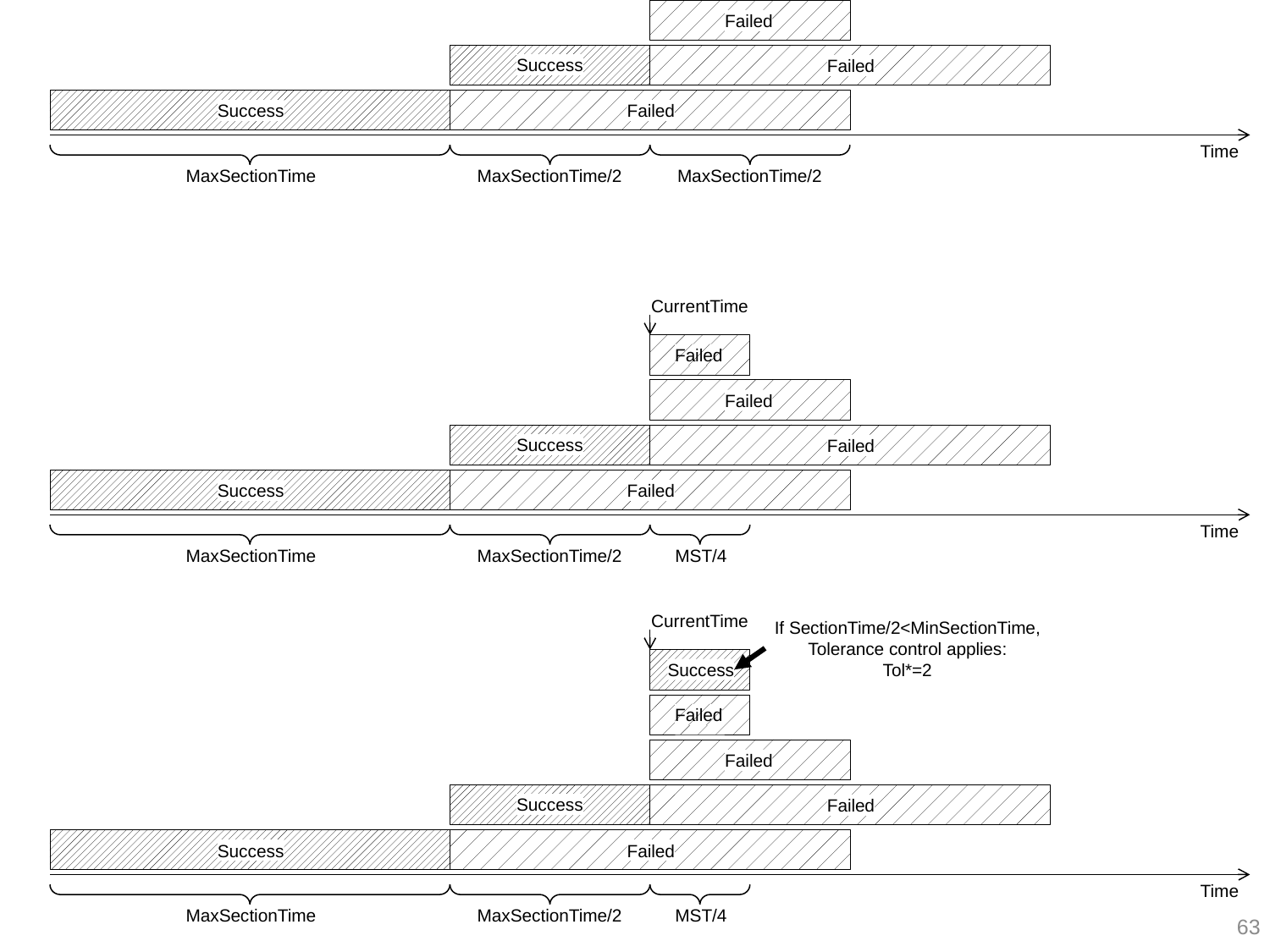

Failed

Success

Failed

Success

Failed
CurrentTime
Time

MaxSectionTime

MaxSectionTime/2

MaxSectionTime/2
CurrentTime

Failed

Failed

Success

Failed

Success

Failed
Time

MaxSectionTime

MaxSectionTime/2

MST/4
CurrentTime
If SectionTime/2<MinSectionTime,
Tolerance control applies:
Tol*=2

Success

Failed

Failed

Success

Failed

Success

Failed
Time

MaxSectionTime

MaxSectionTime/2

MST/4
63